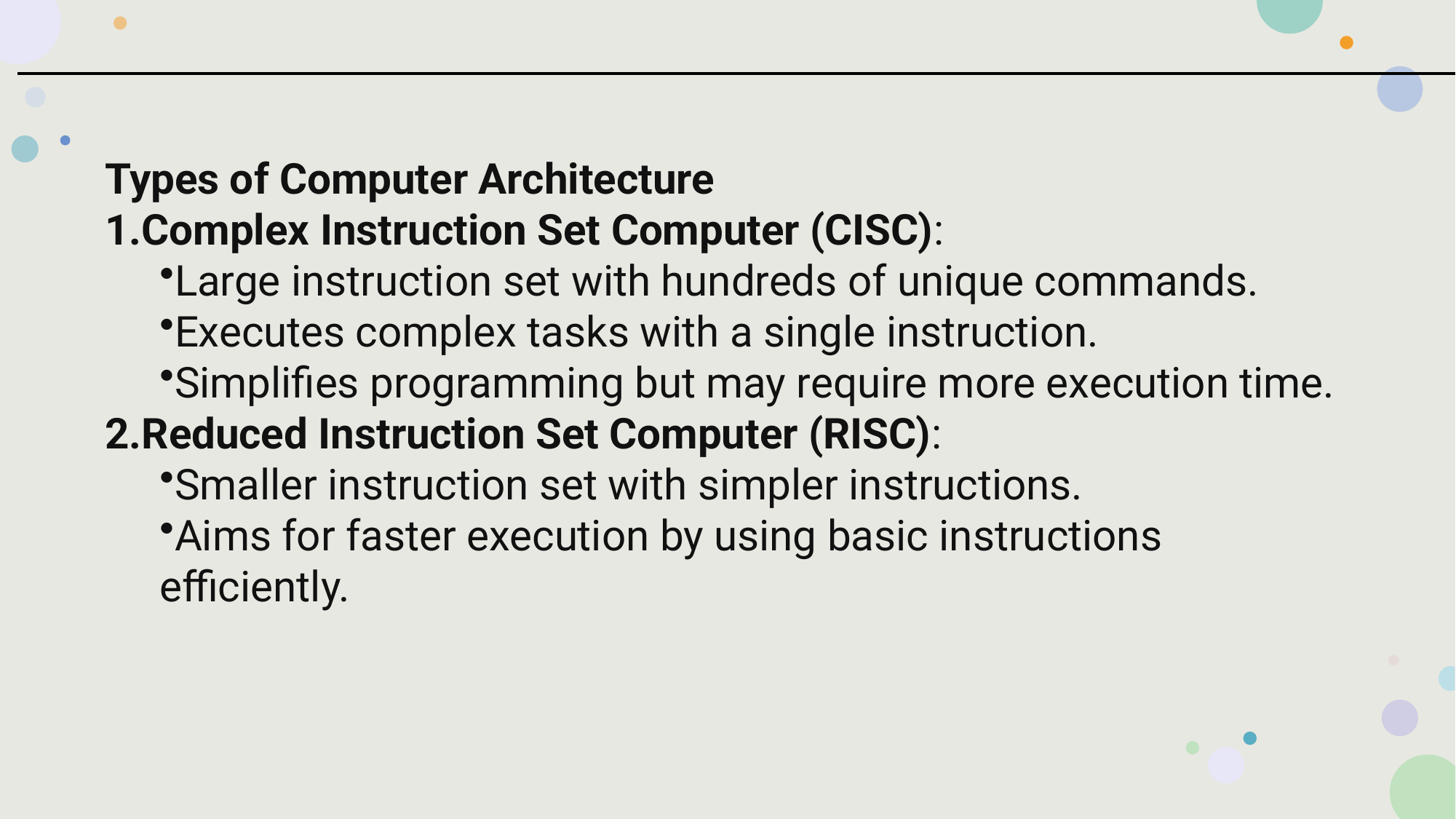

Types of Computer Architecture
Complex Instruction Set Computer (CISC):
Large instruction set with hundreds of unique commands.
Executes complex tasks with a single instruction.
Simplifies programming but may require more execution time.
Reduced Instruction Set Computer (RISC):
Smaller instruction set with simpler instructions.
Aims for faster execution by using basic instructions efficiently.